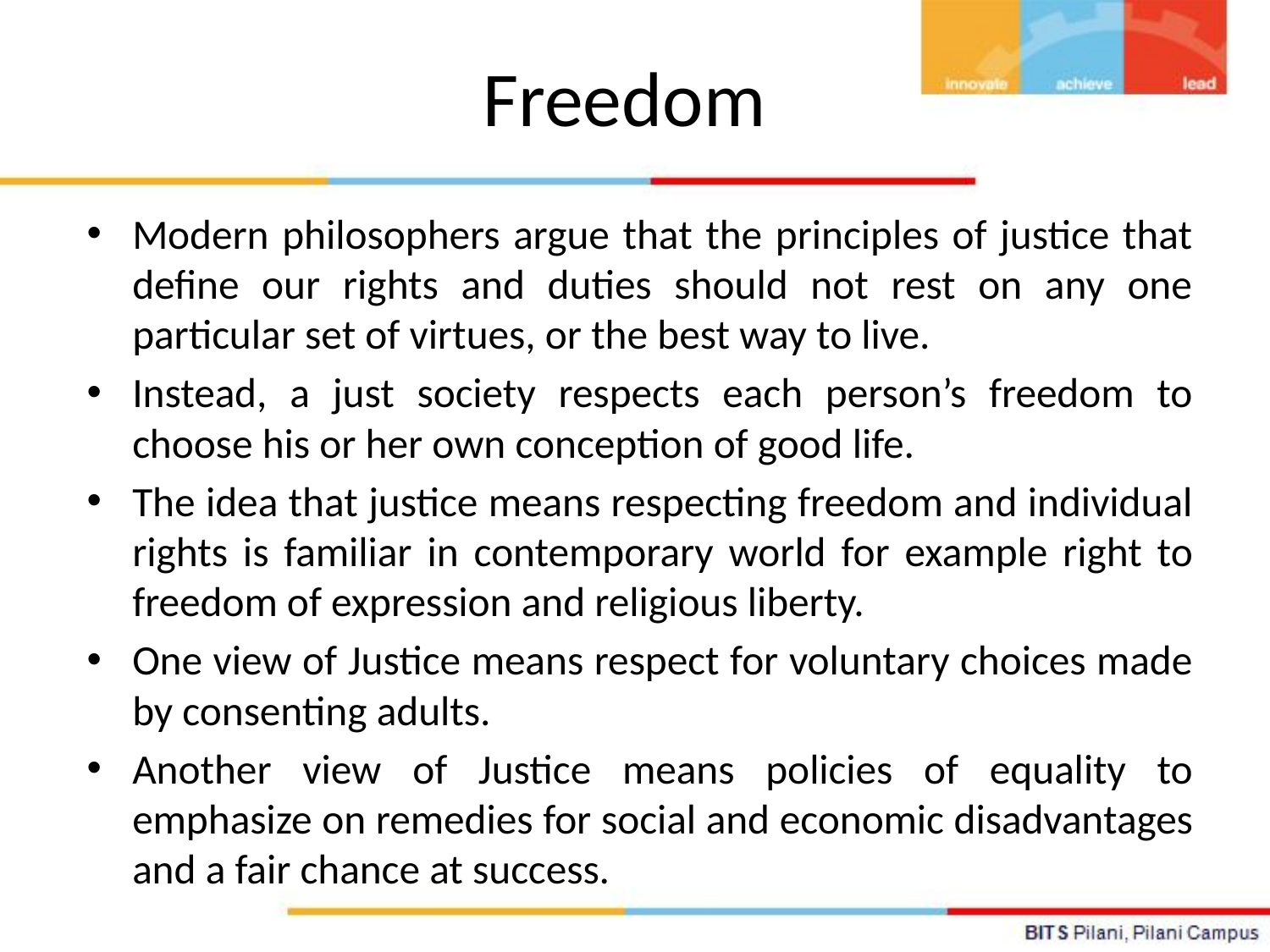

# Freedom
Modern philosophers argue that the principles of justice that define our rights and duties should not rest on any one particular set of virtues, or the best way to live.
Instead, a just society respects each person’s freedom to choose his or her own conception of good life.
The idea that justice means respecting freedom and individual rights is familiar in contemporary world for example right to freedom of expression and religious liberty.
One view of Justice means respect for voluntary choices made by consenting adults.
Another view of Justice means policies of equality to emphasize on remedies for social and economic disadvantages and a fair chance at success.